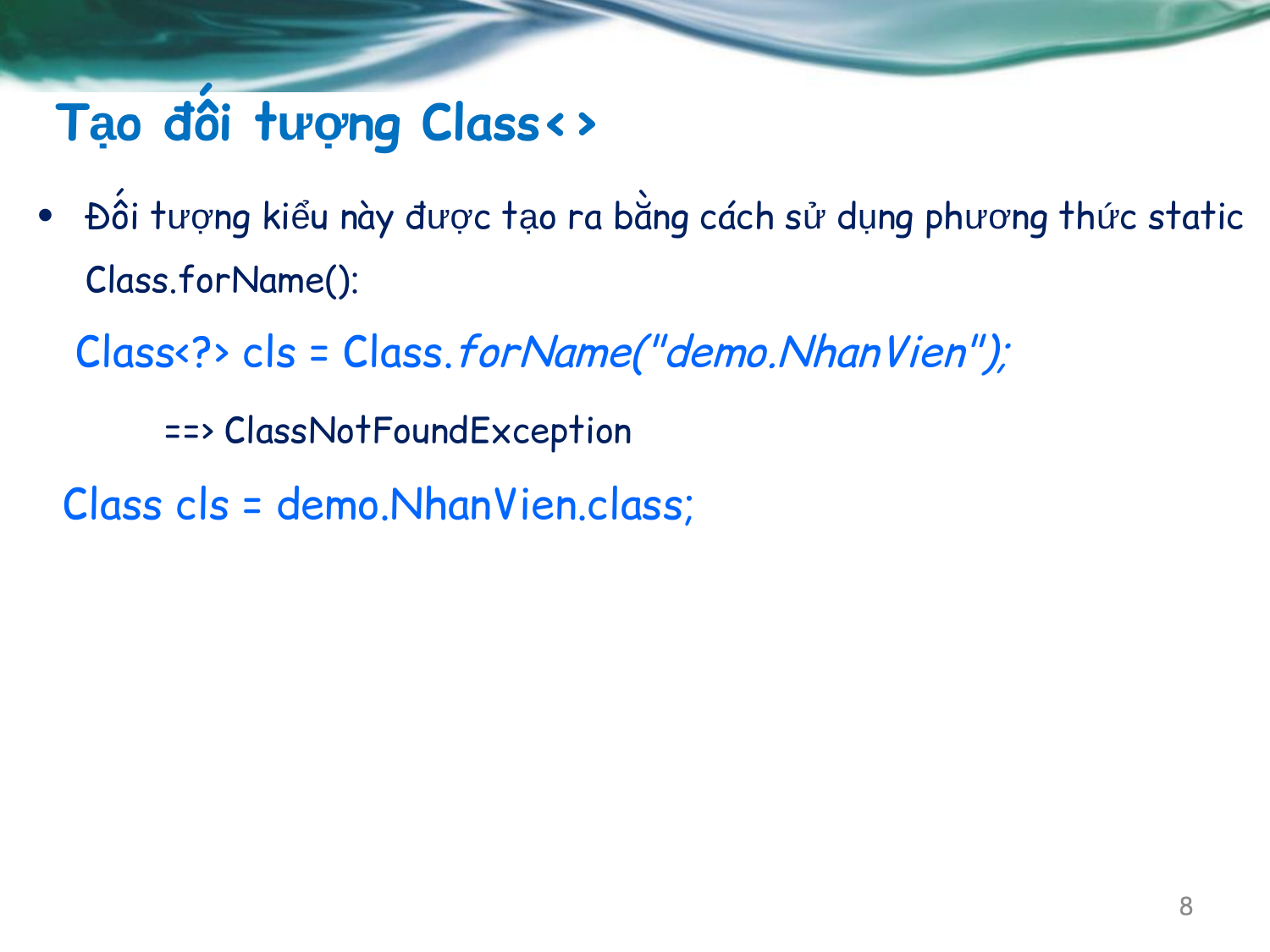

# Tạo đối tượng Class<>
Đối tượng kiểu này được tạo ra bằng cách sử dụng phương thức static  Class.forName():
   Class<?> cls = Class.forName("demo.NhanVien");
	==> ClassNotFoundException
  Class cls = demo.NhanVien.class;
8